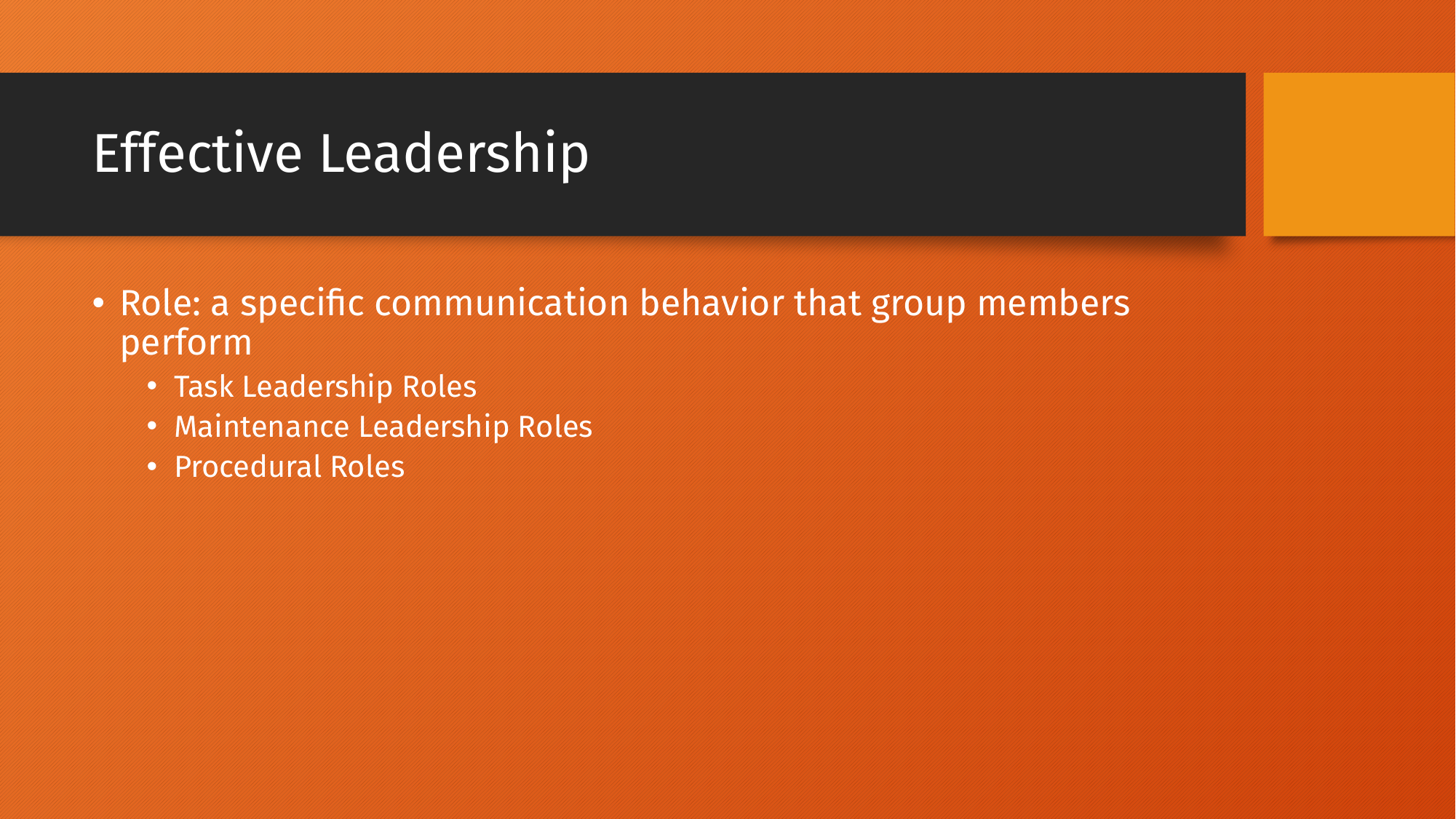

# Effective Leadership
Role: a specific communication behavior that group members perform
Task Leadership Roles
Maintenance Leadership Roles
Procedural Roles